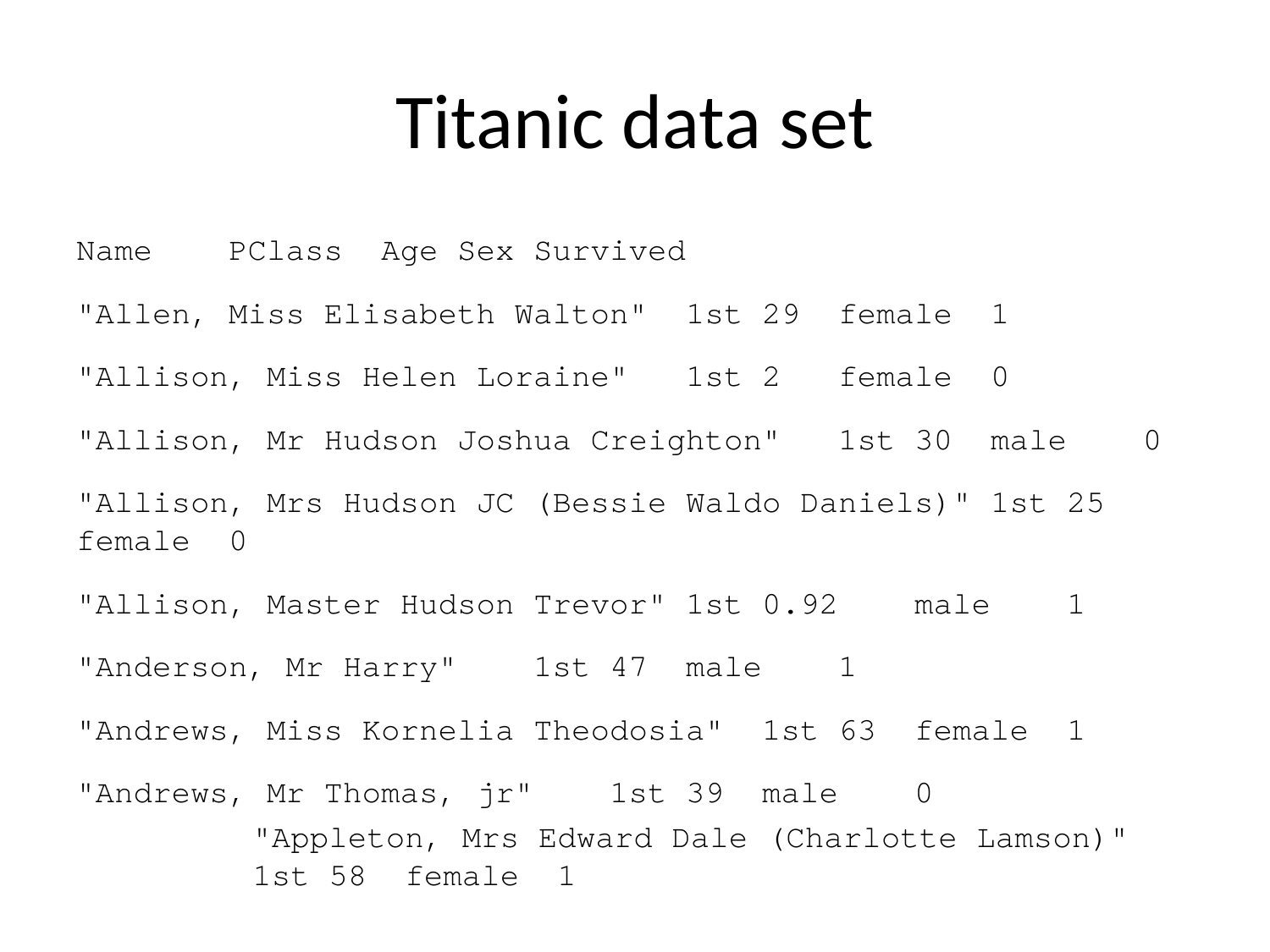

# Titanic data set
Name    PClass  Age Sex Survived
"Allen, Miss Elisabeth Walton"  1st 29  female  1
"Allison, Miss Helen Loraine"   1st 2   female  0
"Allison, Mr Hudson Joshua Creighton"   1st 30  male    0
"Allison, Mrs Hudson JC (Bessie Waldo Daniels)" 1st 25  female  0
"Allison, Master Hudson Trevor" 1st 0.92    male    1
"Anderson, Mr Harry"    1st 47  male    1
"Andrews, Miss Kornelia Theodosia"  1st 63  female  1
"Andrews, Mr Thomas, jr"    1st 39  male    0
"Appleton, Mrs Edward Dale (Charlotte Lamson)"  1st 58  female  1